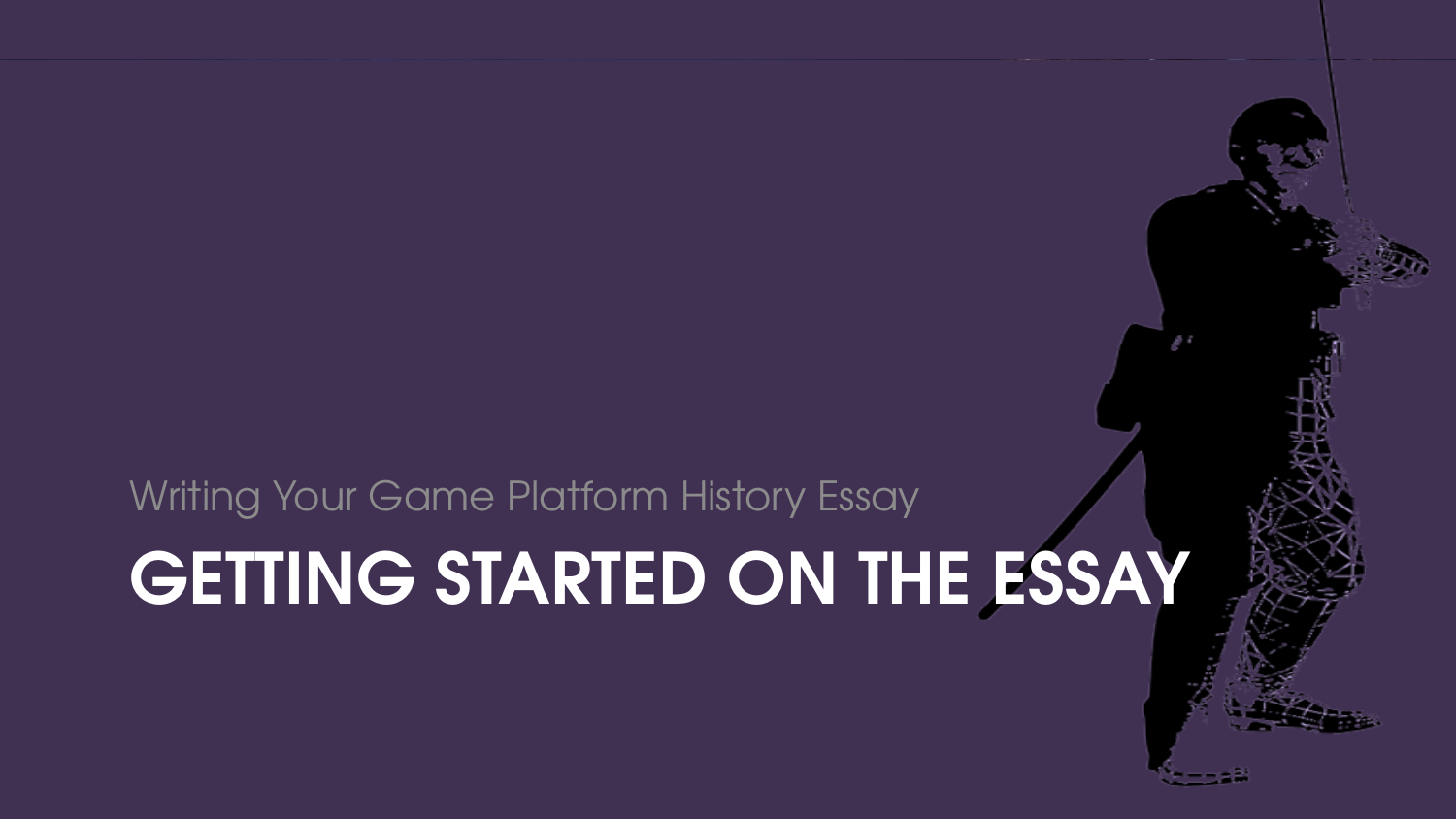

Writing Your Game Platform History Essay
# GETTING STARTED ON THE ESSAY